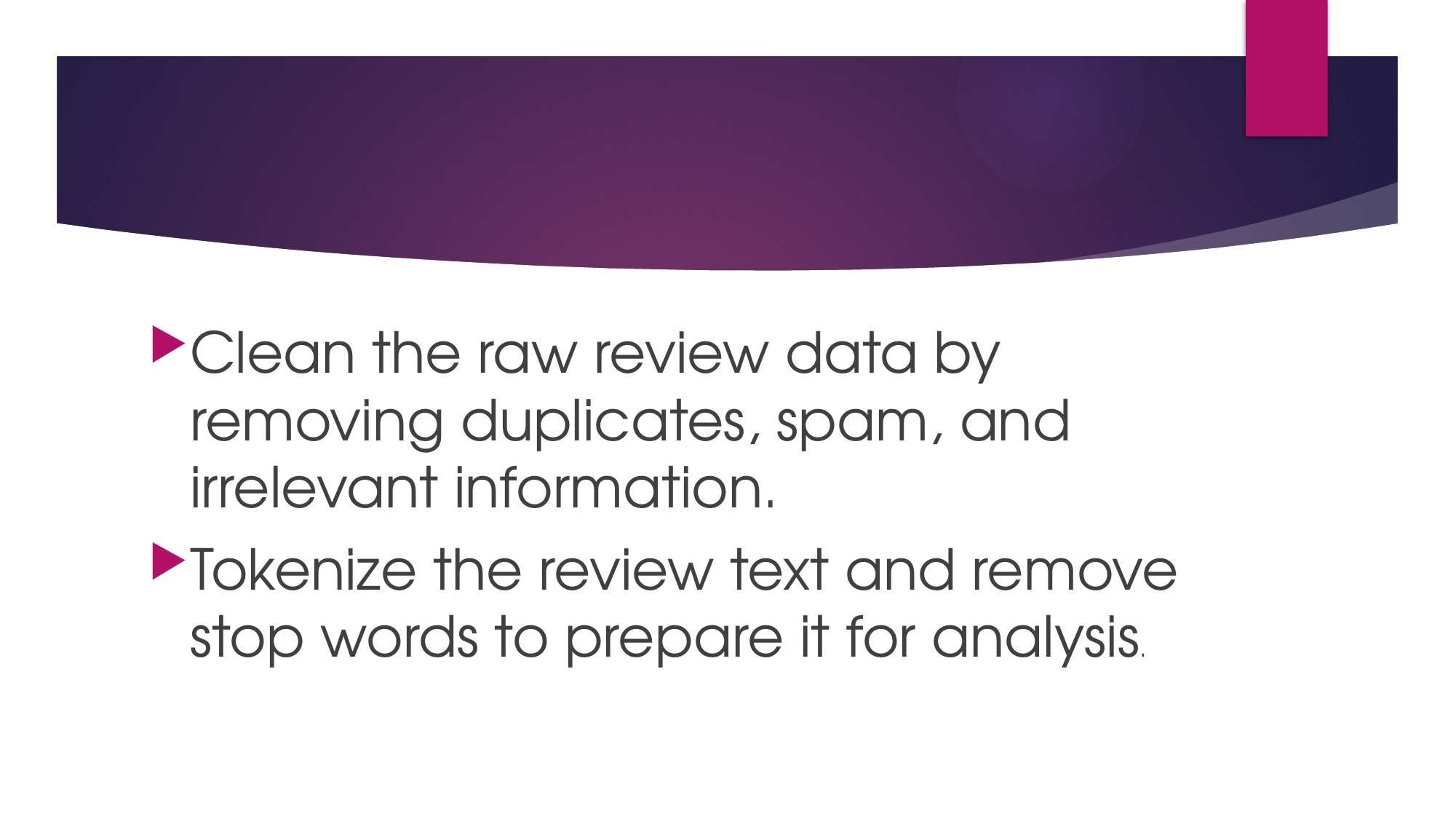

#
Clean the raw review data by removing duplicates, spam, and irrelevant information.
Tokenize the review text and remove stop words to prepare it for analysis.